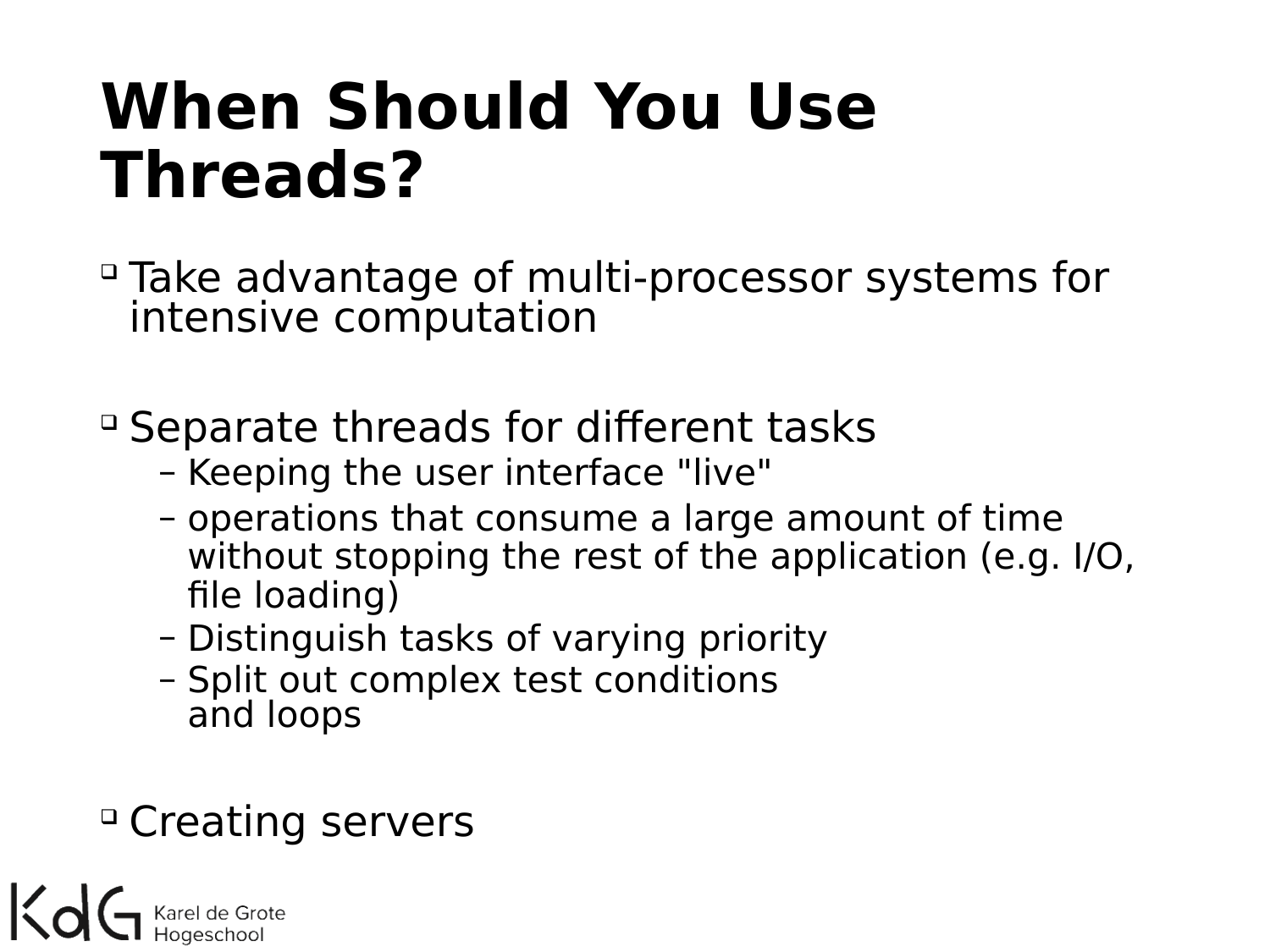

# When Should You Use Threads?
Take advantage of multi-processor systems for intensive computation

Separate threads for different tasks
Keeping the user interface "live"
operations that consume a large amount of time without stopping the rest of the application (e.g. I/O, file loading)
Distinguish tasks of varying priority
Split out complex test conditions
and loops

Creating servers